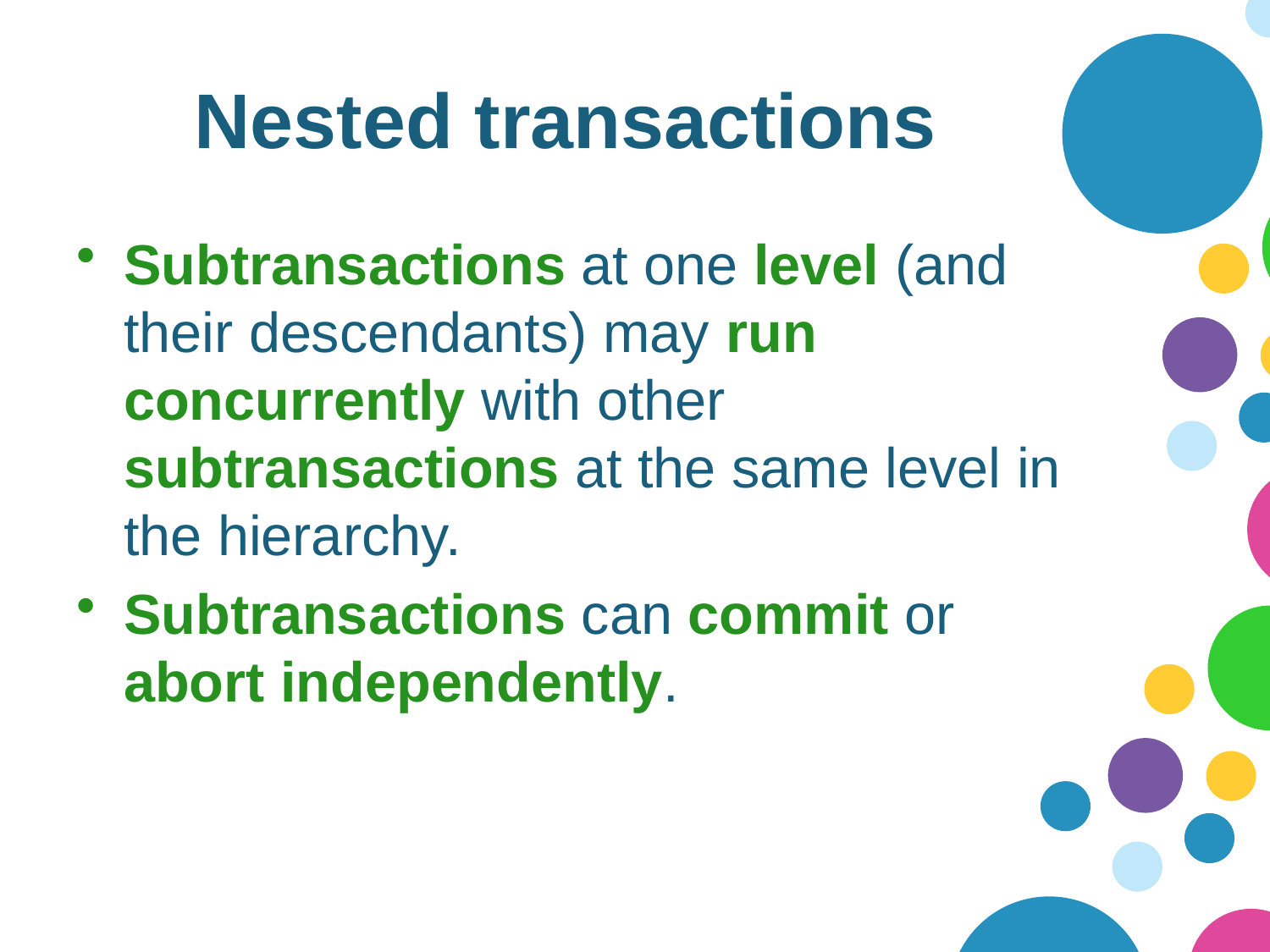

# Nested transactions
Subtransactions at one level (and their descendants) may run concurrently with other subtransactions at the same level in the hierarchy.
Subtransactions can commit or abort independently.